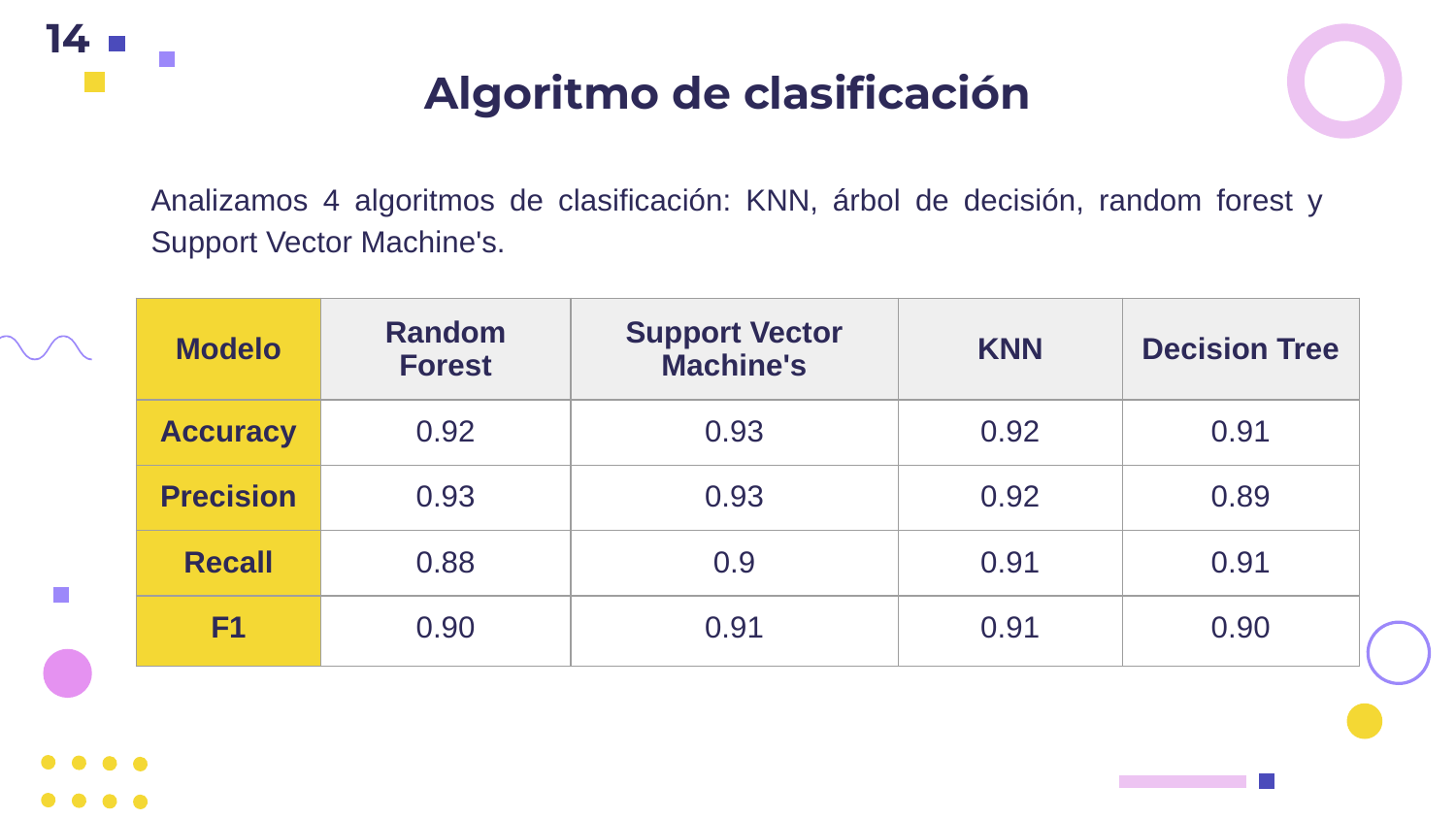

14

Algoritmo de clasificación

Analizamos 4 algoritmos de clasificación: KNN, árbol de decisión, random forest y Support Vector Machine's.
| Modelo | Random Forest | Support Vector Machine's | KNN | Decision Tree |
| --- | --- | --- | --- | --- |
| Accuracy | 0.92 | 0.93 | 0.92 | 0.91 |
| Precision | 0.93 | 0.93 | 0.92 | 0.89 |
| Recall | 0.88 | 0.9 | 0.91 | 0.91 |
| F1 | 0.90 | 0.91 | 0.91 | 0.90 |